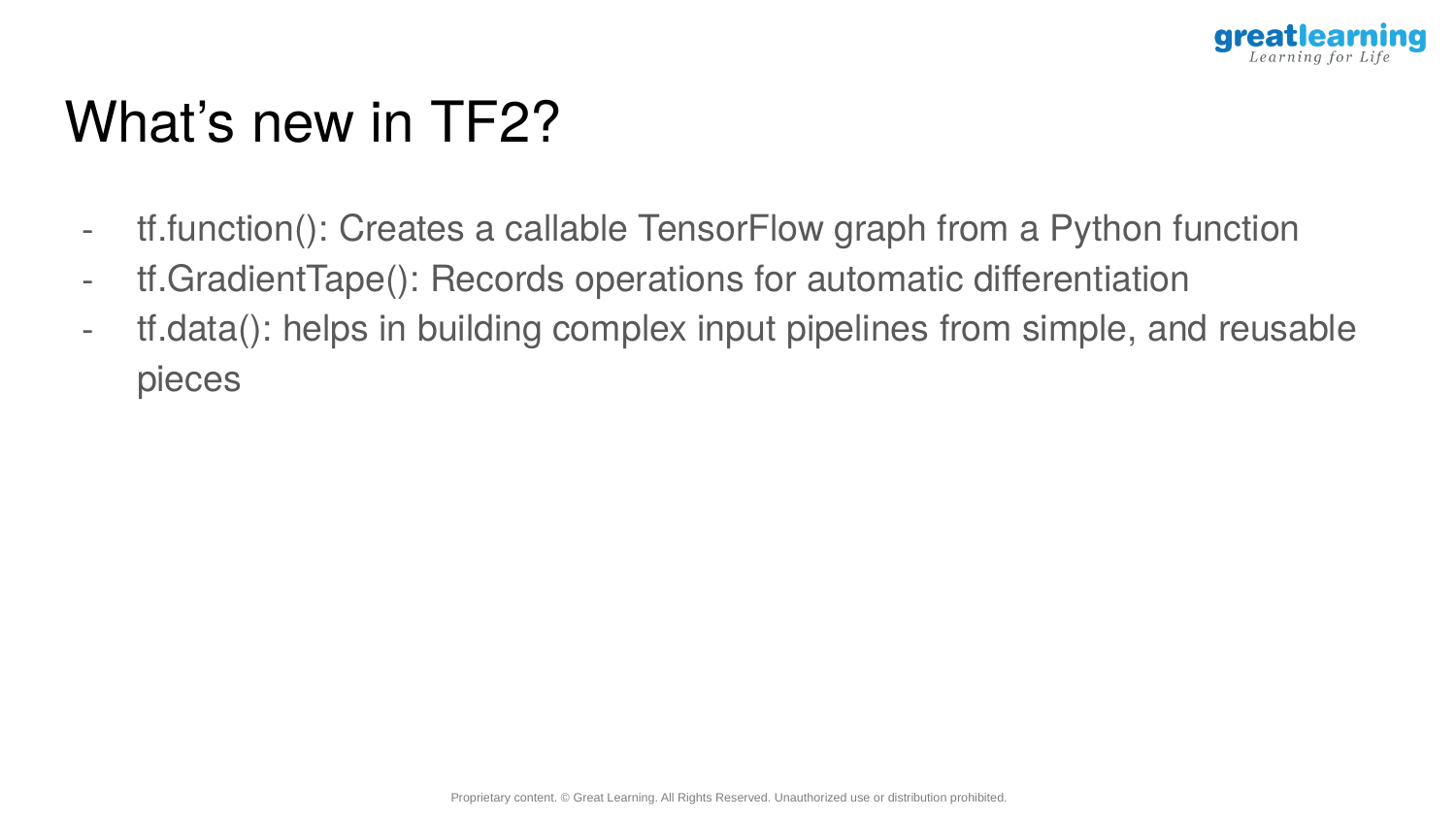

# What’s new in TF2?
tf.function(): Creates a callable TensorFlow graph from a Python function
tf.GradientTape(): Records operations for automatic differentiation
tf.data(): helps in building complex input pipelines from simple, and reusable pieces